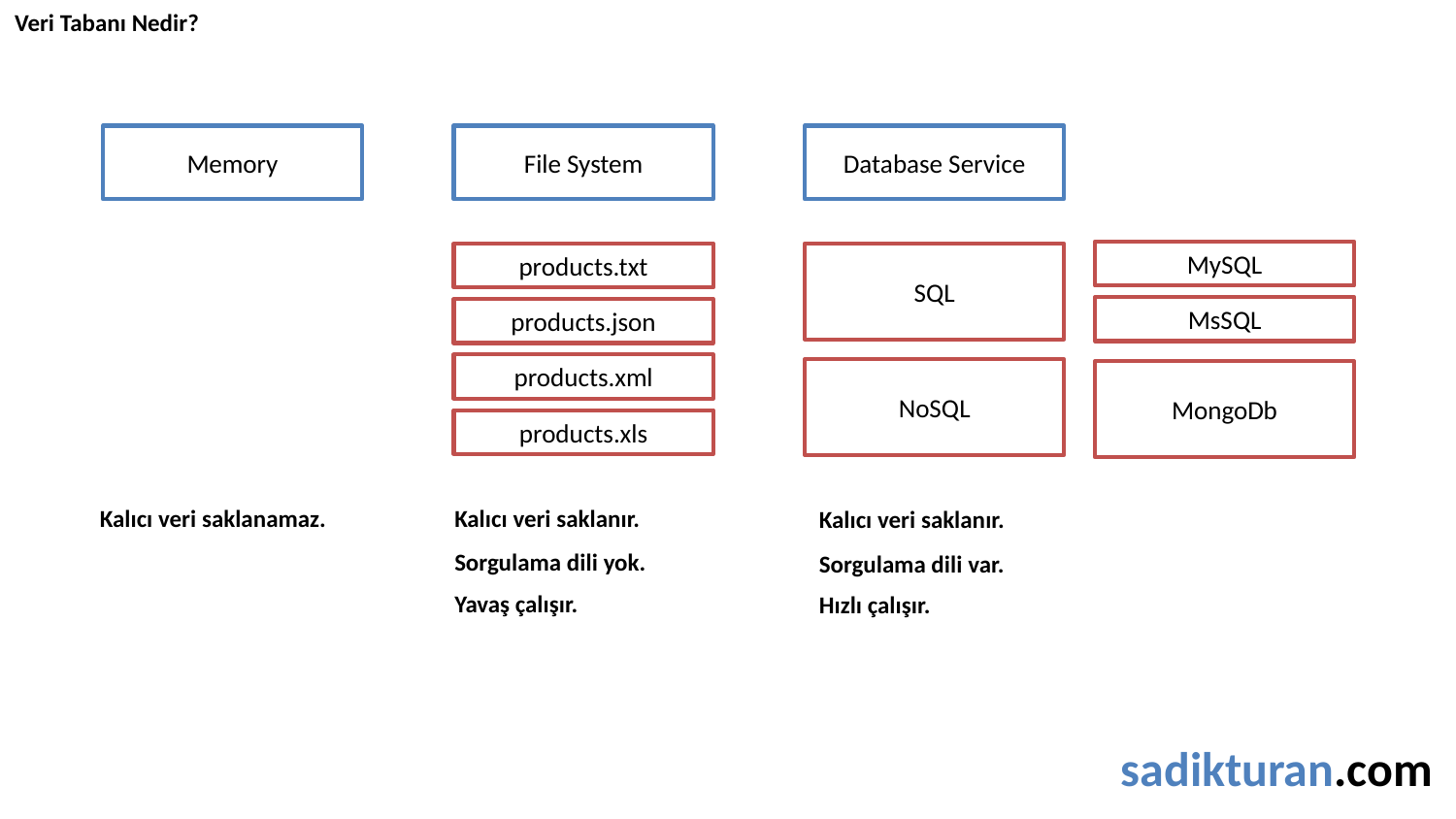

Veri Tabanı Nedir?
Memory
File System
Database Service
MySQL
products.txt
SQL
MsSQL
products.json
products.xml
NoSQL
MongoDb
products.xls
Kalıcı veri saklanamaz.
Kalıcı veri saklanır.
Kalıcı veri saklanır.
Sorgulama dili yok.
Sorgulama dili var.
Yavaş çalışır.
Hızlı çalışır.
sadikturan.com